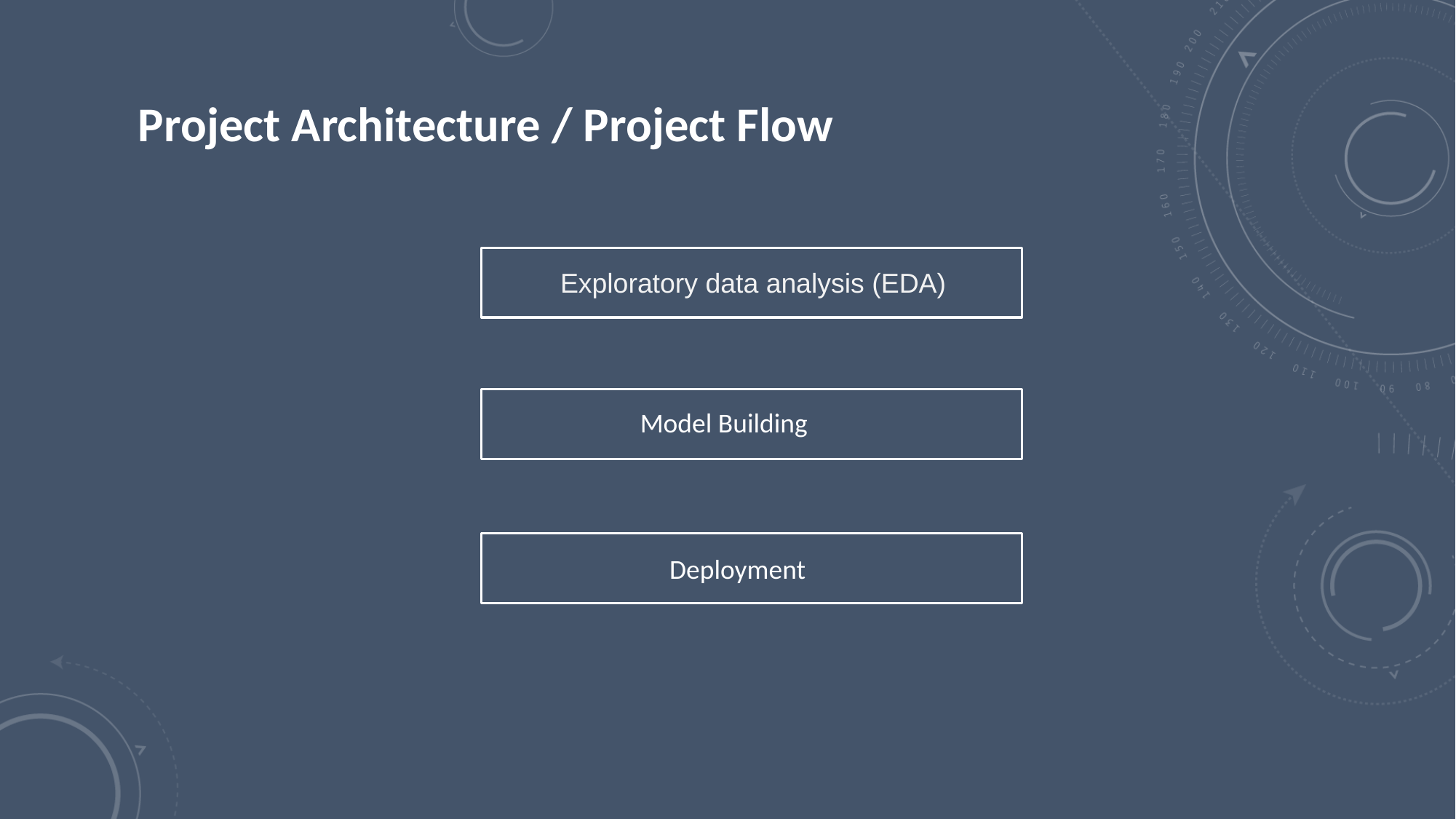

Project Architecture / Project Flow

Exploratory data analysis (EDA)

Model Building

Deployment